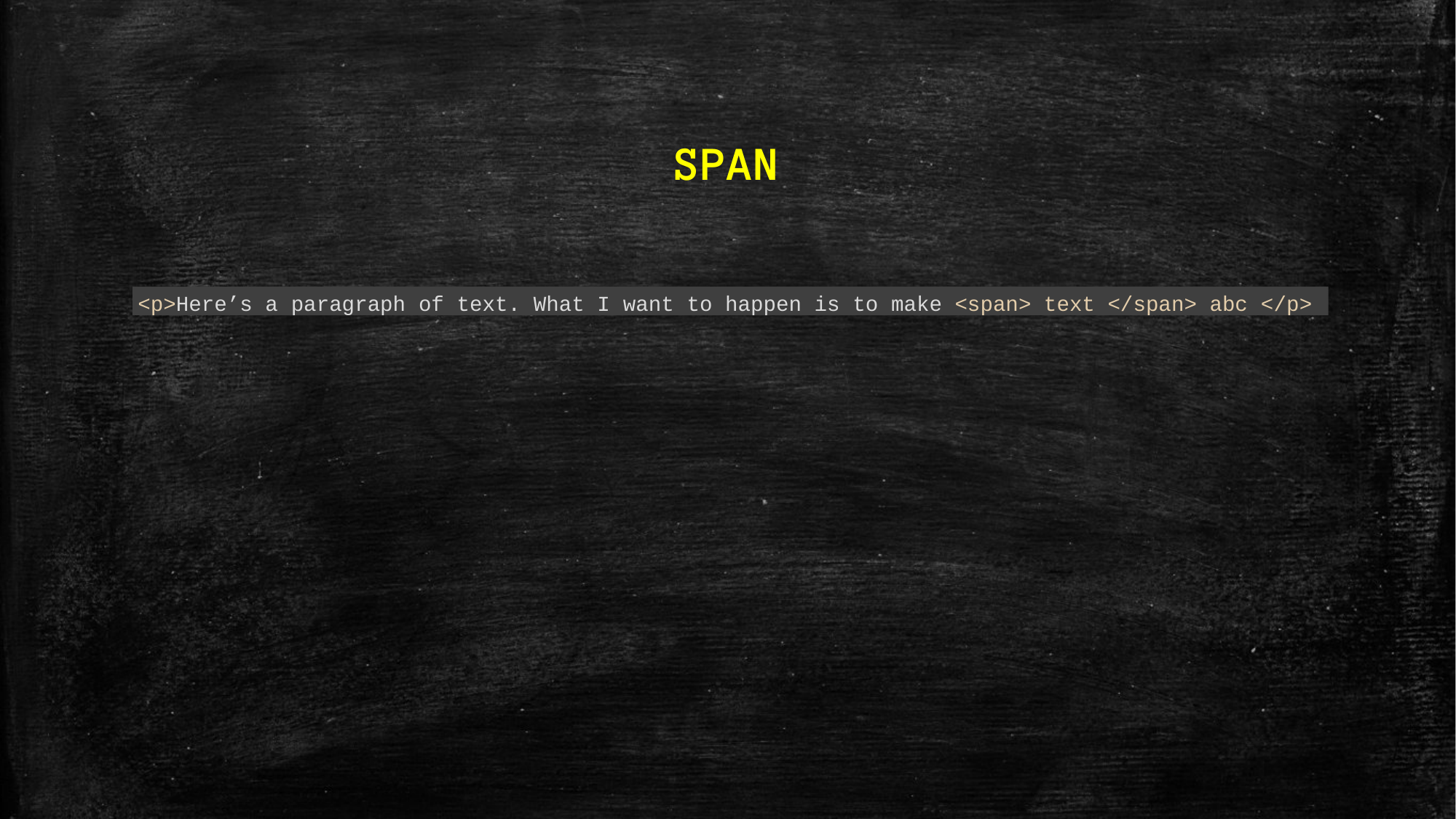

SPAN
<p>Here’s a paragraph of text. What I want to happen is to make <span> text </span> abc </p>